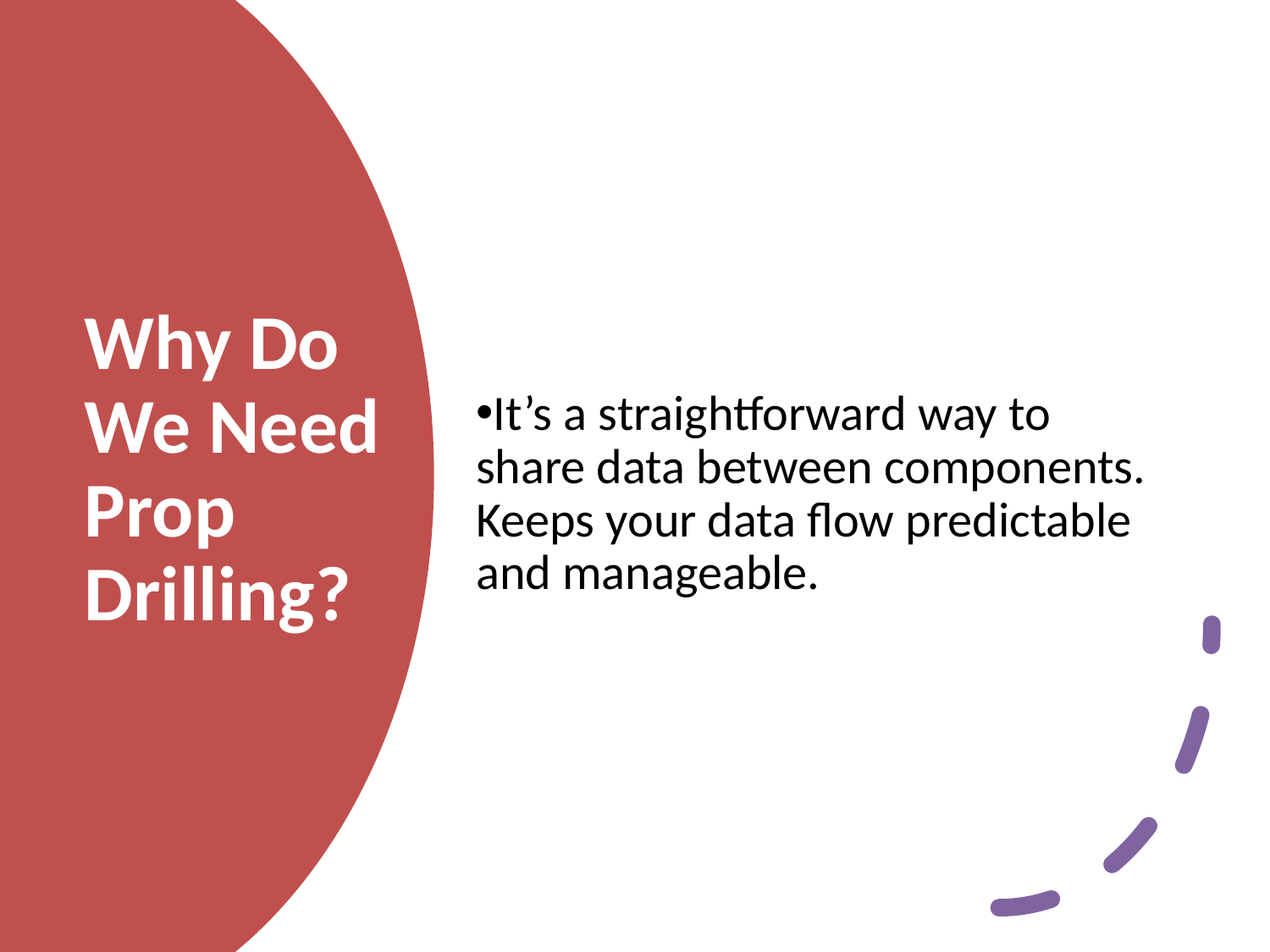

It’s a straightforward way to share data between components. Keeps your data flow predictable and manageable.
# Why Do We Need Prop Drilling?